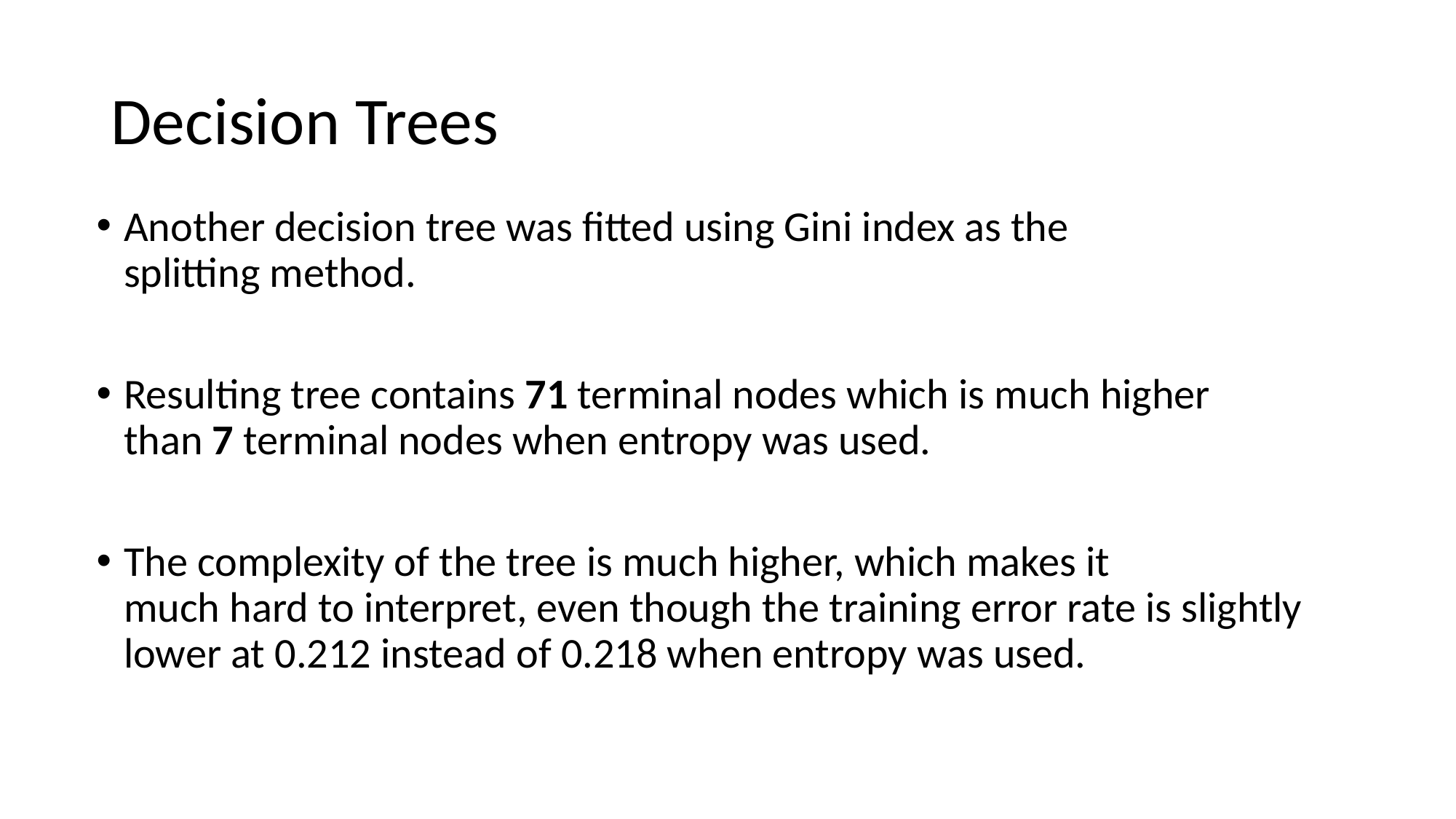

# Decision Trees
Another decision tree was fitted using Gini index as the splitting method.

Resulting tree contains 71 terminal nodes which is much higher than 7 terminal nodes when entropy was used.

The complexity of the tree is much higher, which makes it much hard to interpret, even though the training error rate is slightly lower at 0.212 instead of 0.218 when entropy was used.